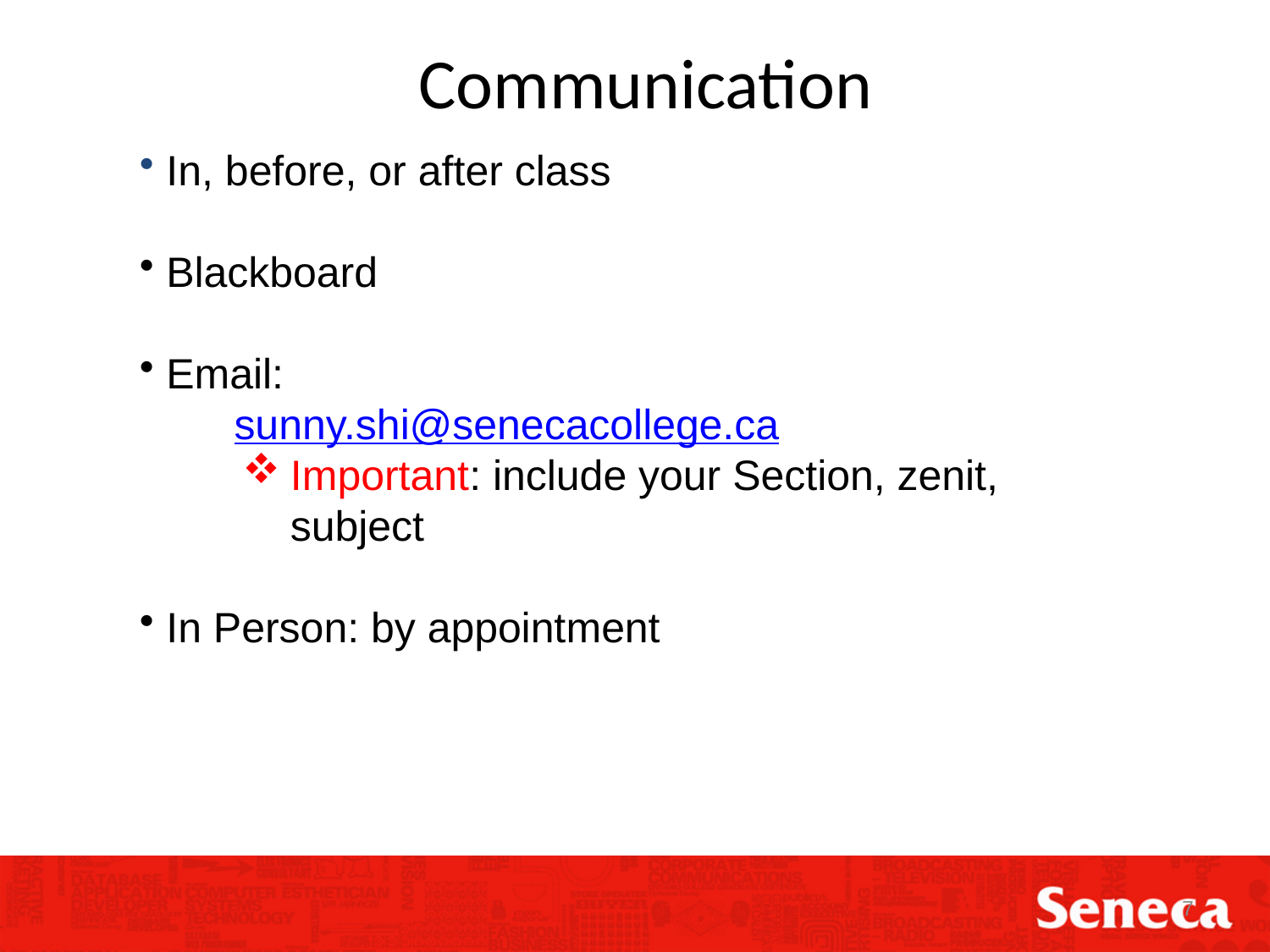

# Communication
 In, before, or after class

 Blackboard

 Email:
        sunny.shi@senecacollege.ca
Important: include your Section, zenit, subject

 In Person: by appointment
7